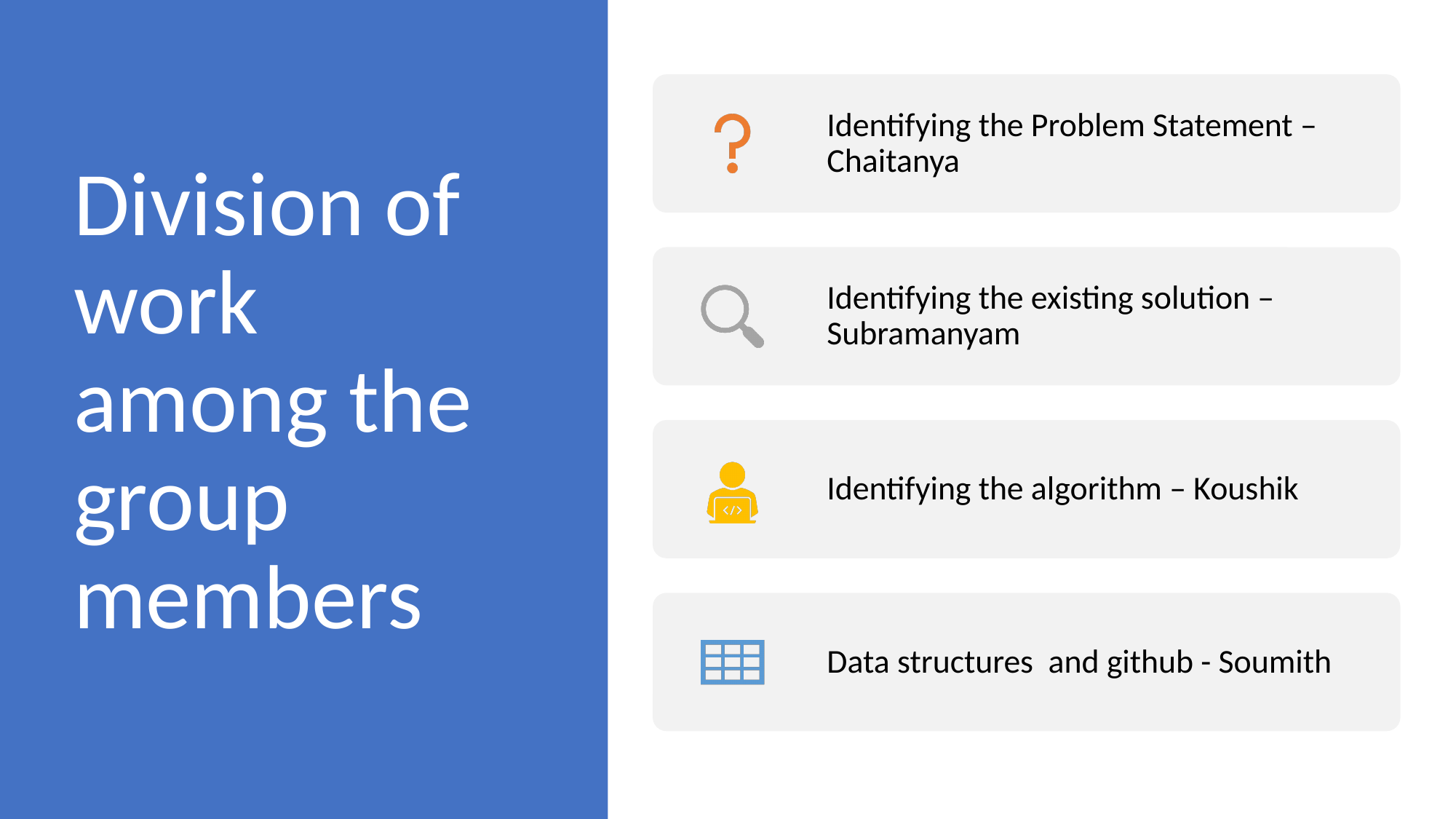

# Division of work among the group members
Identifying the Problem Statement –Chaitanya
Identifying the existing solution – Subramanyam
Identifying the algorithm – Koushik
Data structures  and github - Soumith